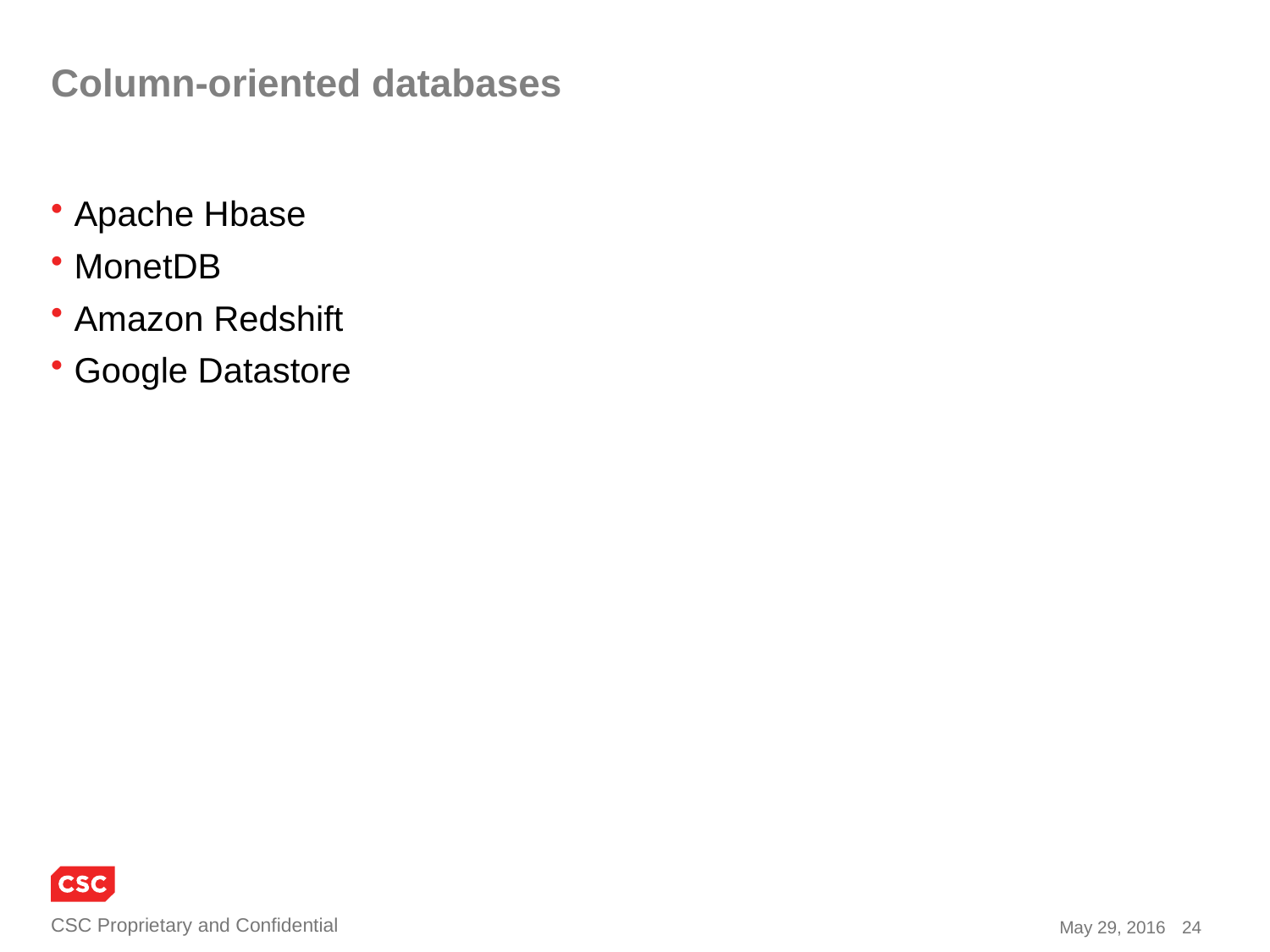

# Column-oriented databases
Apache Hbase
MonetDB
Amazon Redshift
Google Datastore